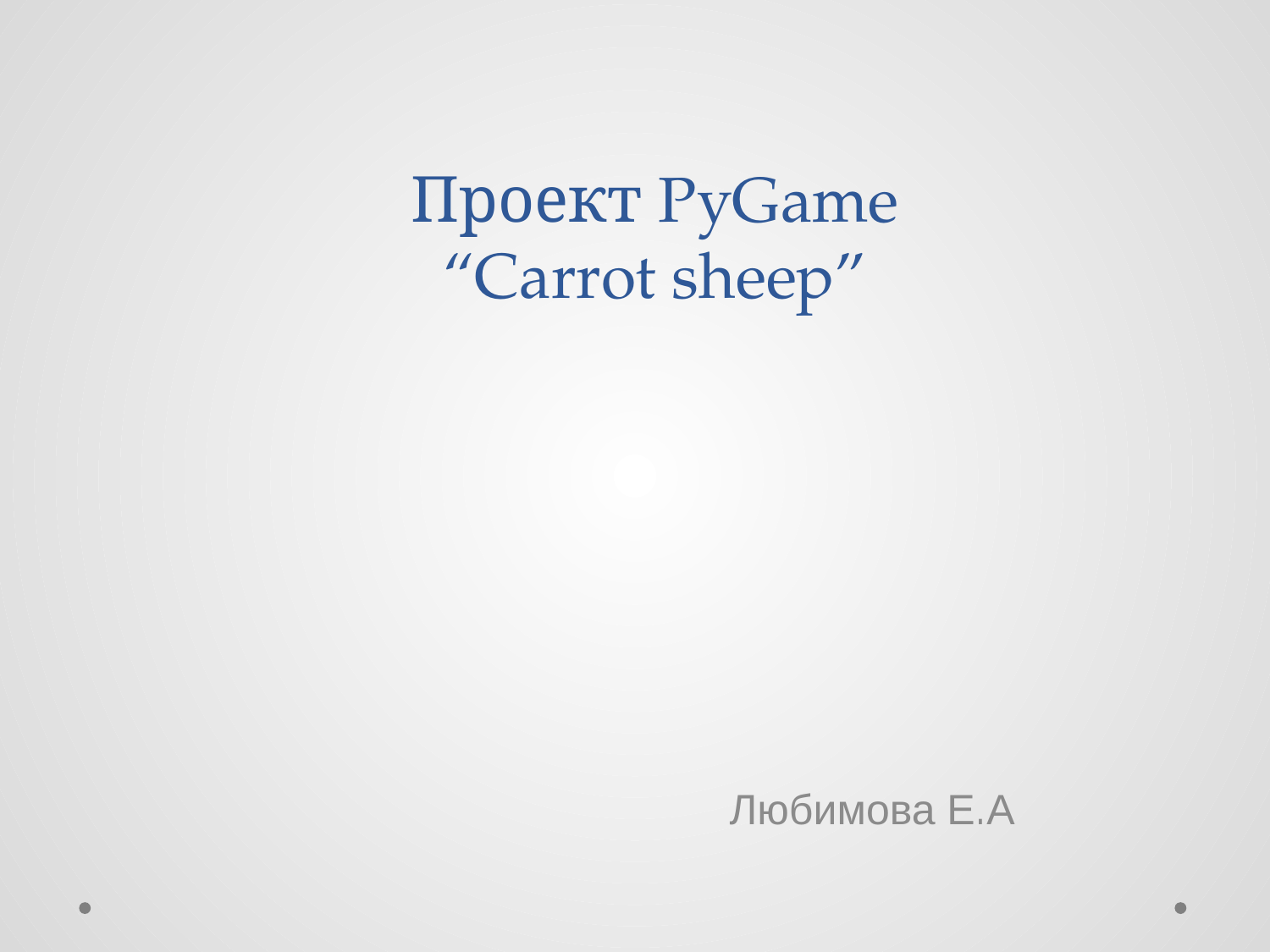

# Проект PyGame “Carrot sheep”
Любимова Е.А